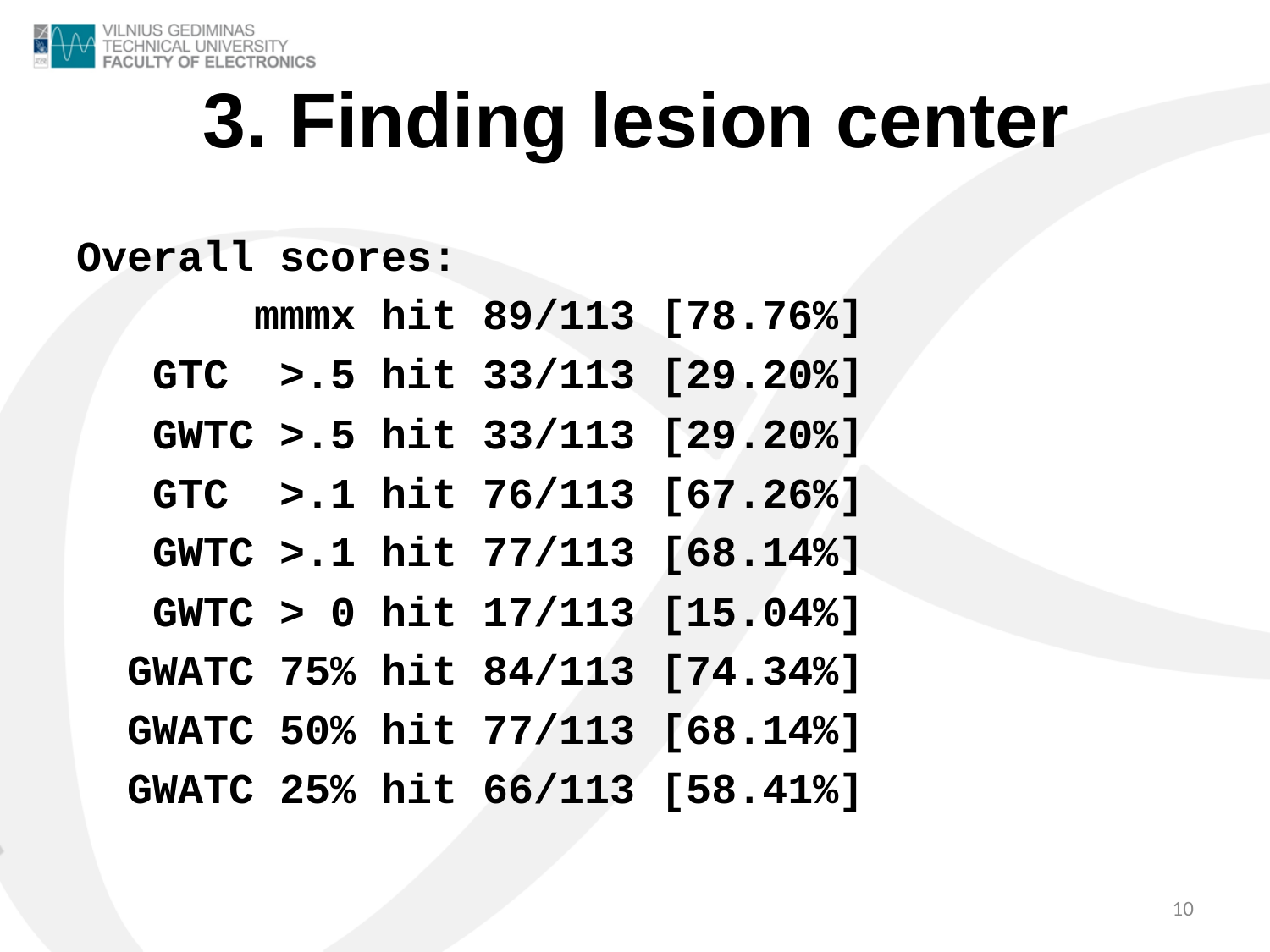

# 3. Finding lesion center
Overall scores:
       mmmx hit 89/113 [78.76%]
   GTC  >.5 hit 33/113 [29.20%]
   GWTC >.5 hit 33/113 [29.20%]
   GTC  >.1 hit 76/113 [67.26%]
   GWTC >.1 hit 77/113 [68.14%]
   GWTC > 0 hit 17/113 [15.04%]
  GWATC 75% hit 84/113 [74.34%]
  GWATC 50% hit 77/113 [68.14%]
  GWATC 25% hit 66/113 [58.41%]
10